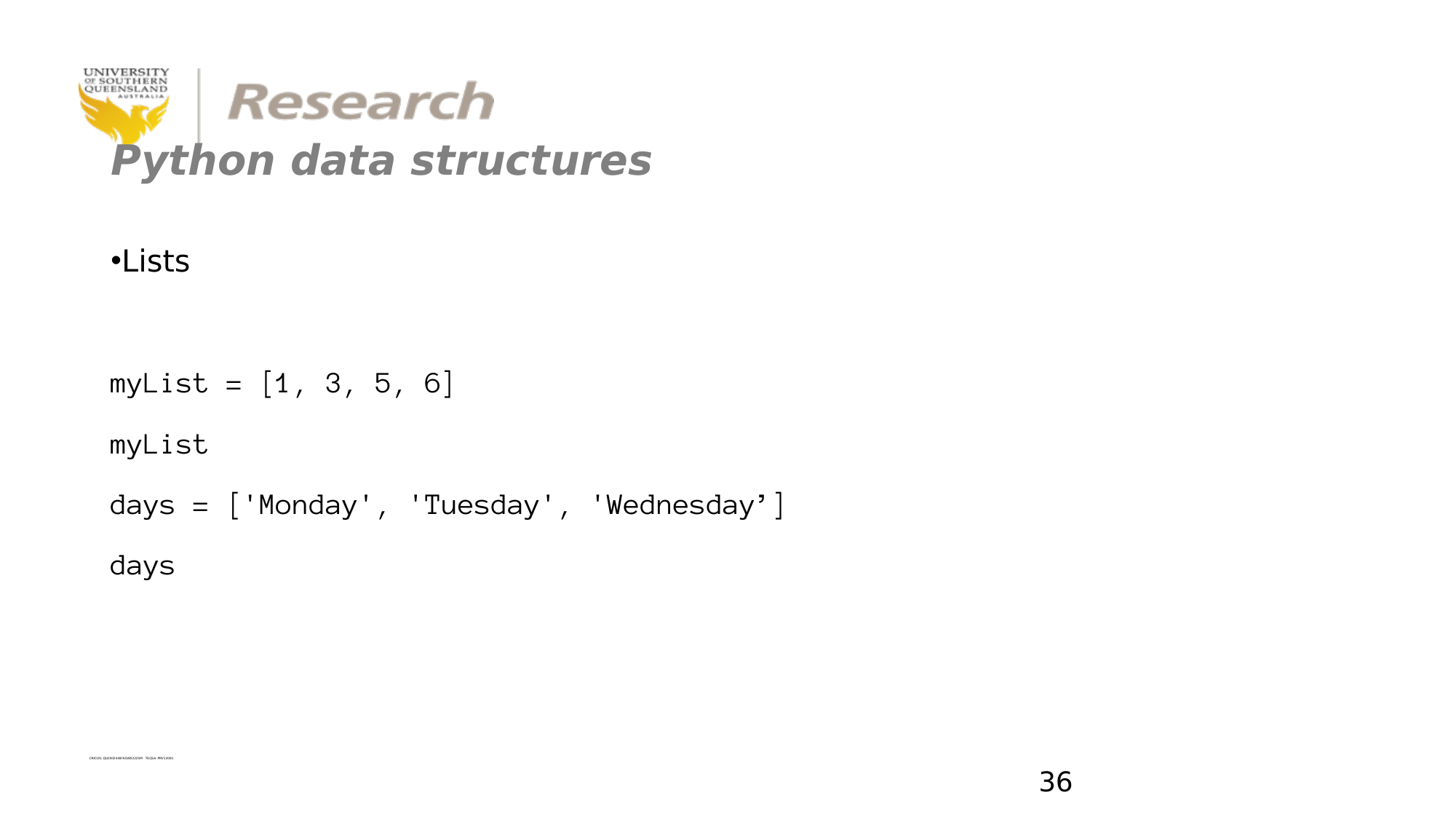

# Python data structures
Lists

myList = [1, 3, 5, 6]
myList
days = ['Monday', 'Tuesday', 'Wednesday’]
days

36